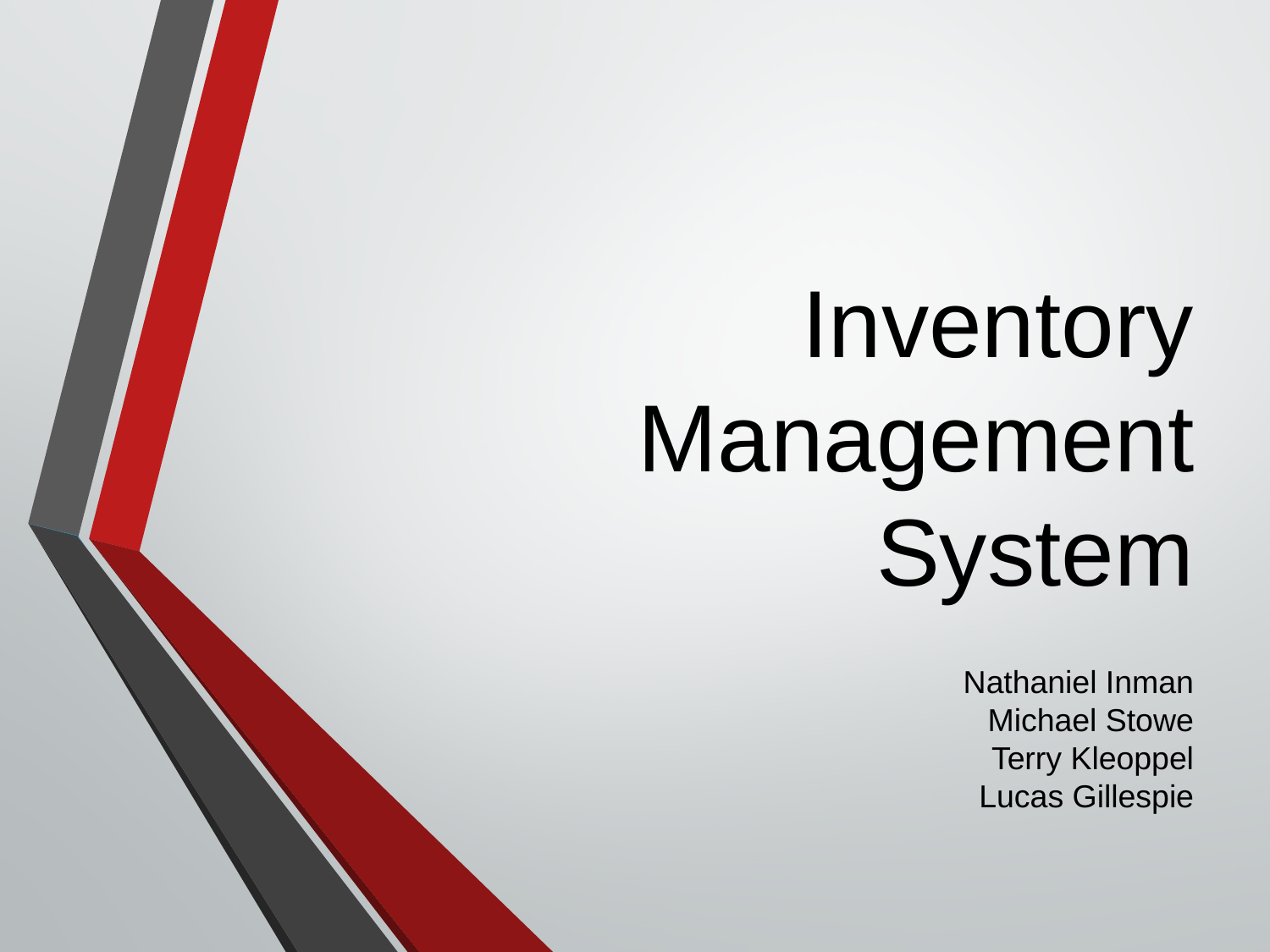

# Inventory Management System
Nathaniel Inman
Michael Stowe
Terry Kleoppel
Lucas Gillespie